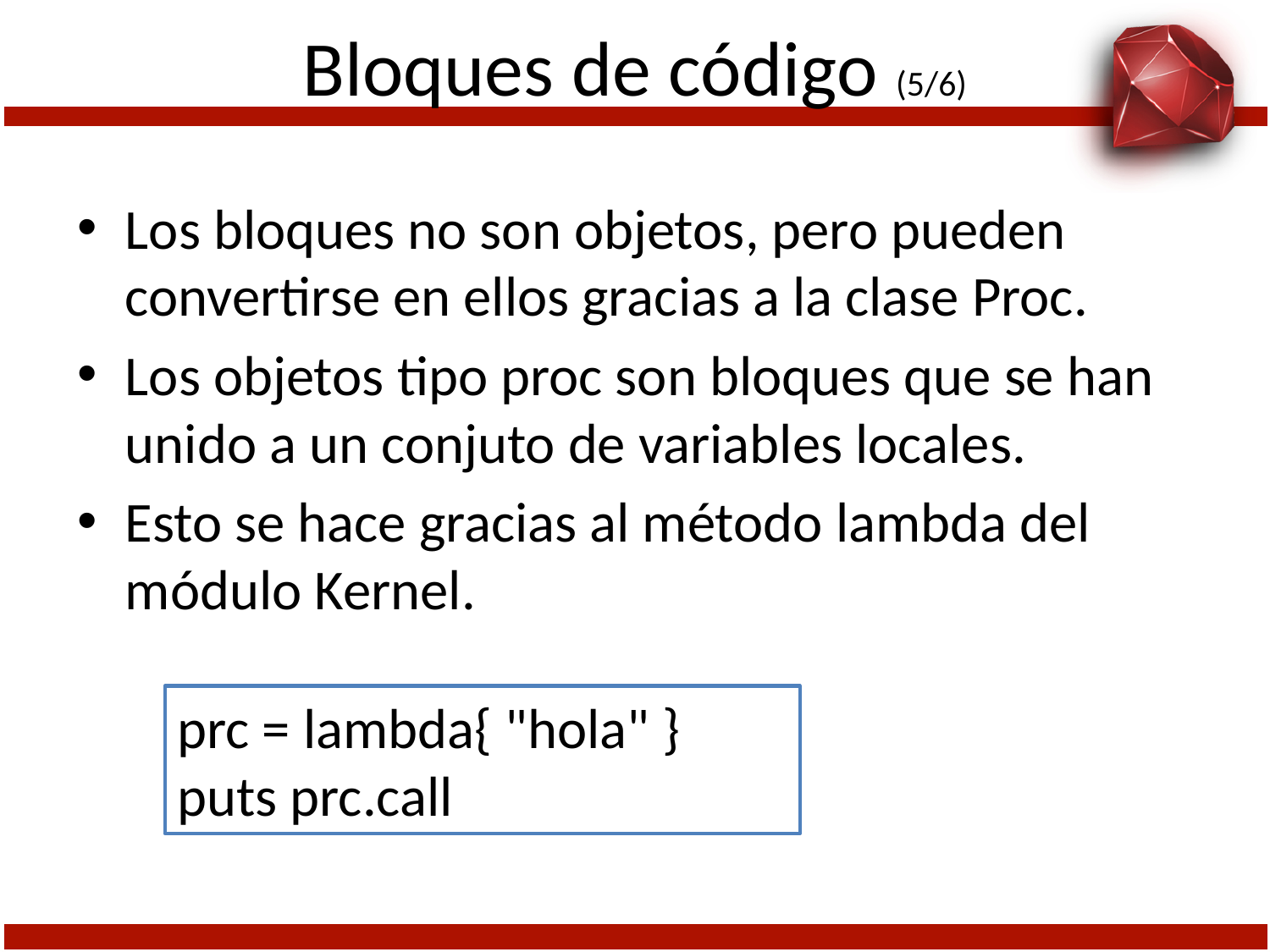

# Bloques de código (5/6)
Los bloques no son objetos, pero pueden convertirse en ellos gracias a la clase Proc.
Los objetos tipo proc son bloques que se han unido a un conjuto de variables locales.
Esto se hace gracias al método lambda del módulo Kernel.
prc = lambda{ "hola" }
puts prc.call